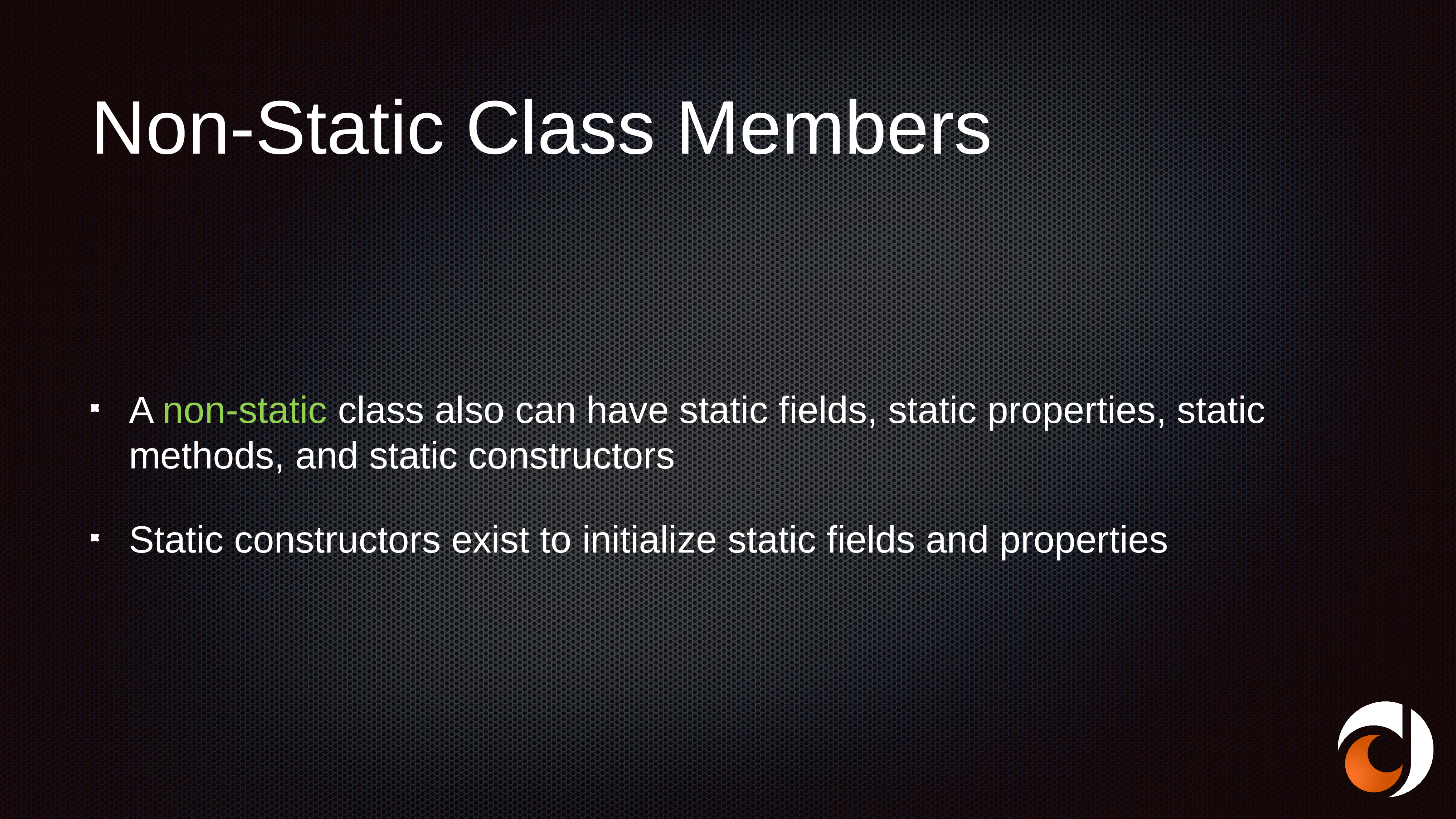

# Non-Static Class Members
A non-static class also can have static fields, static properties, static methods, and static constructors
Static constructors exist to initialize static fields and properties